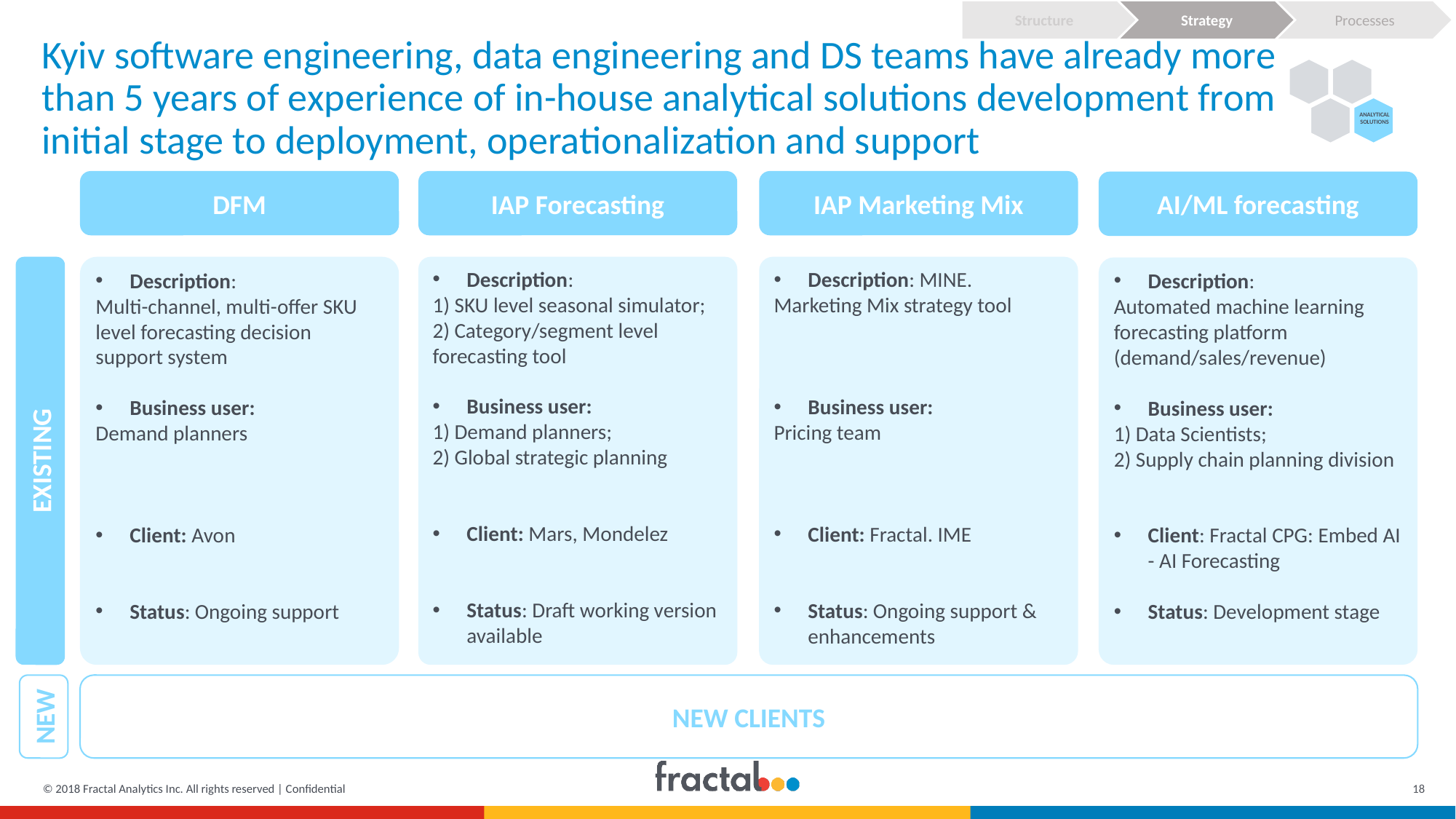

Structure
Strategy
Processes
# Kyiv software engineering, data engineering and DS teams have already more than 5 years of experience of in-house analytical solutions development from initial stage to deployment, operationalization and support

ANALYTICAL SOLUTIONS
DFM
IAP Forecasting
IAP Marketing Mix
AI/ML forecasting
Description:
Multi-channel, multi-offer SKU level forecasting decision support system

Business user:
Demand planners

Client: Avon

Status: Ongoing support

Description:
1) SKU level seasonal simulator;
2) Category/segment level forecasting tool

Business user:
1) Demand planners;
2) Global strategic planning

Client: Mars, Mondelez

Status: Draft working version available
Description: MINE.
Marketing Mix strategy tool

Business user:
Pricing team

Client: Fractal. IME

Status: Ongoing support & enhancements
Description:
Automated machine learning forecasting platform (demand/sales/revenue)

Business user:
 Data Scientists;
 Supply chain planning division

Client: Fractal CPG: Embed AI - AI Forecasting

Status: Development stage
EXISTING
NEW CLIENTS
NEW